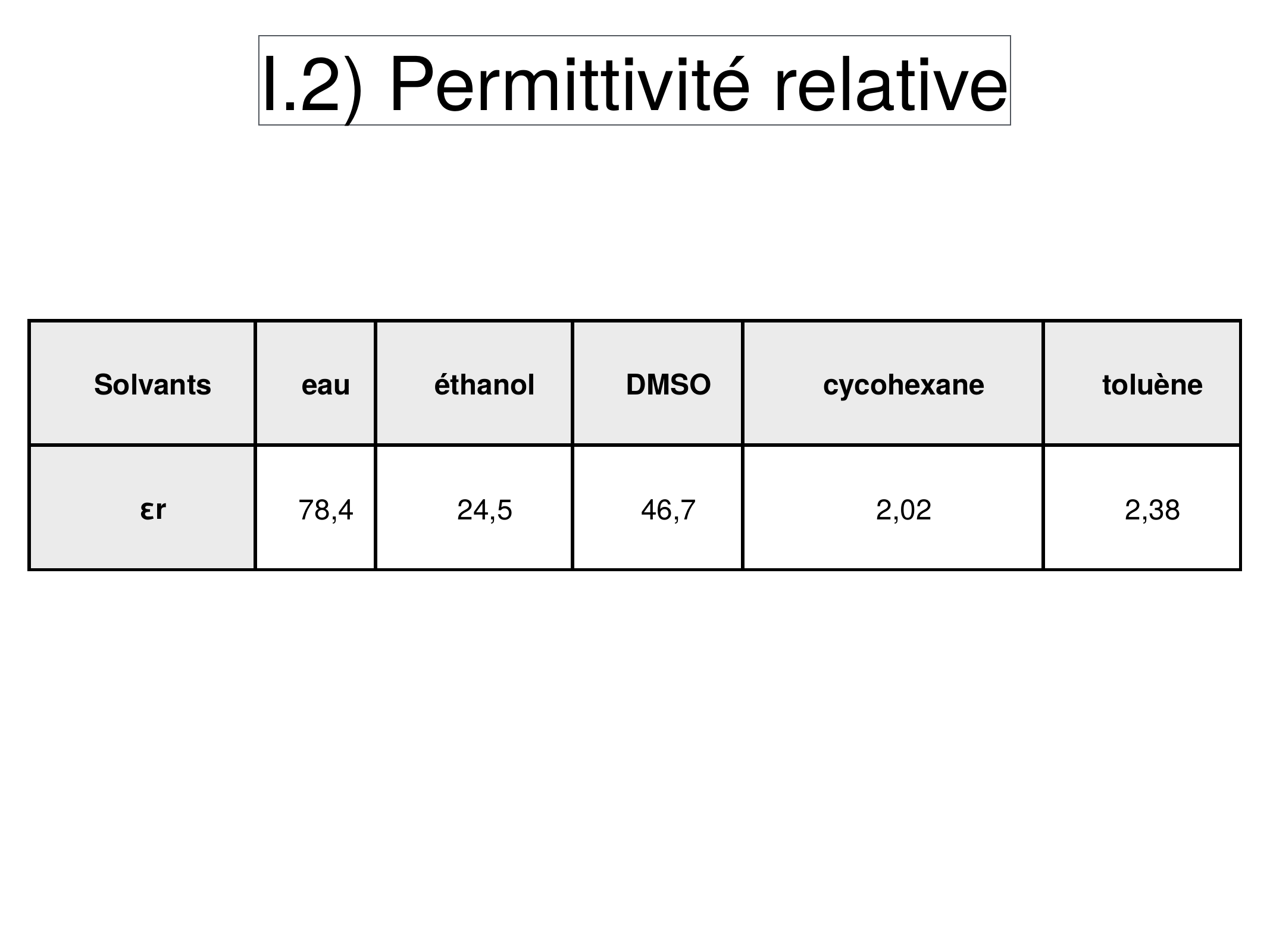

I.2) Permittivité relative
| Solvants | eau | éthanol | DMSO | cycohexane | toluène |
| --- | --- | --- | --- | --- | --- |
| εr | 78,4 | 24,5 | 46,7 | 2,02 | 2,38 |
3